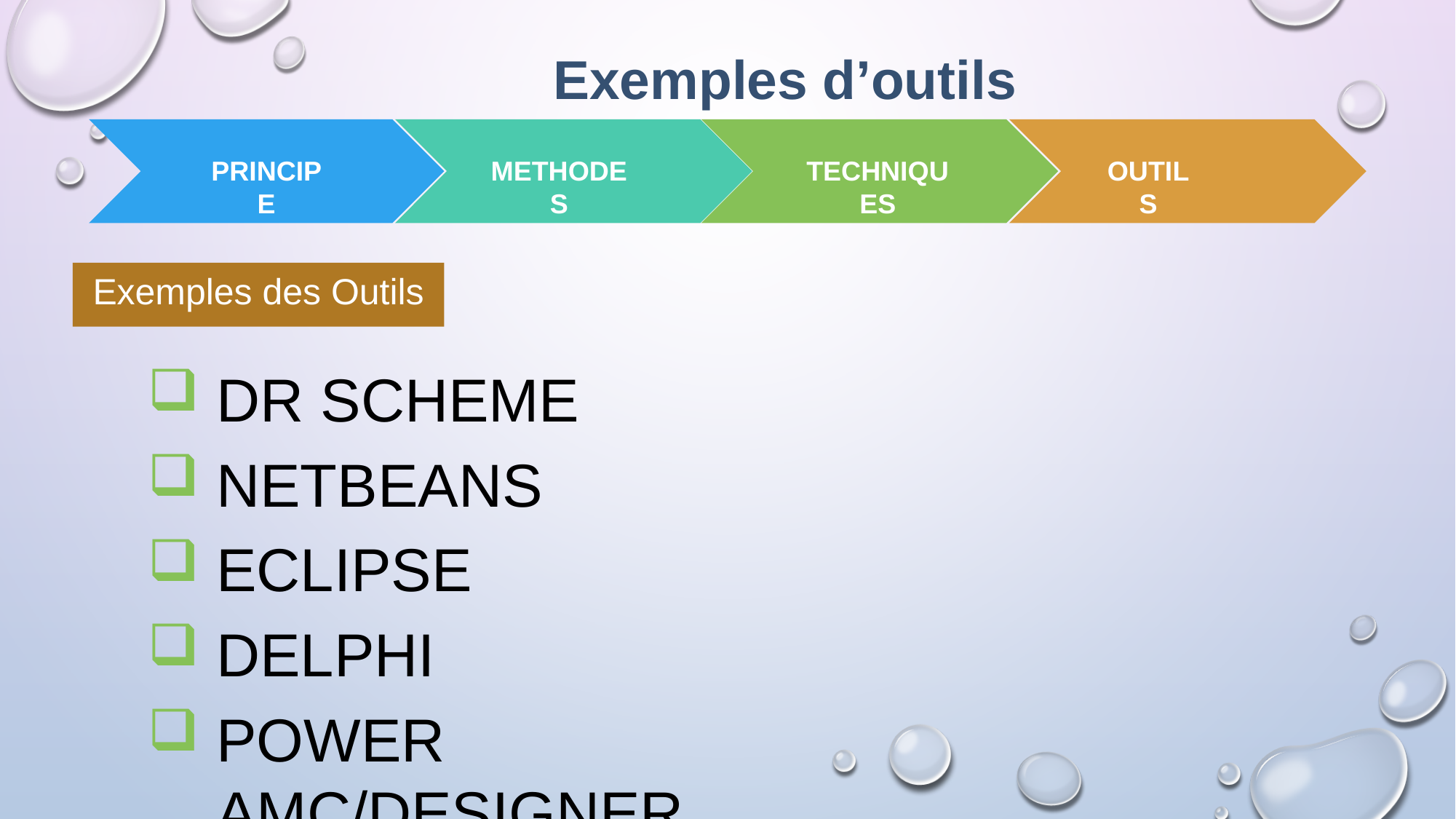

Exemples d’outils

OUTILS
PRINCIPE
METHODES
TECHNIQUES
Exemples des Outils

DR SCHEME
NETBEANS
ECLIPSE
DELPHI
POWER AMC/DESIGNER